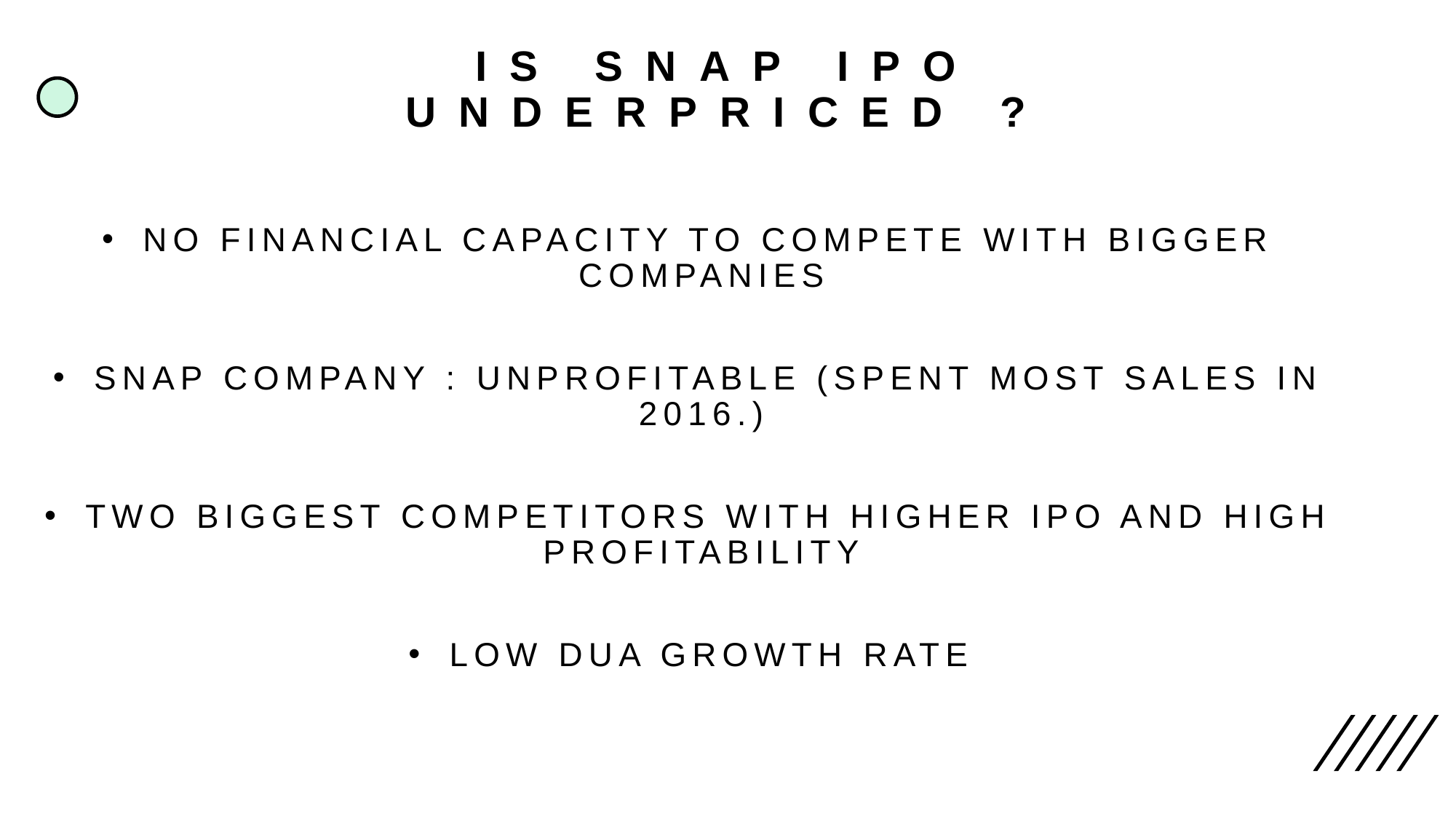

# Is Snap IPO Underpriced ?
No financial Capacity to compete with bigger companies

Snap company : Unprofitable (spent most sales in 2016.)

Two Biggest Competitors with higher IPO and high profitability

Low Dua growth rate